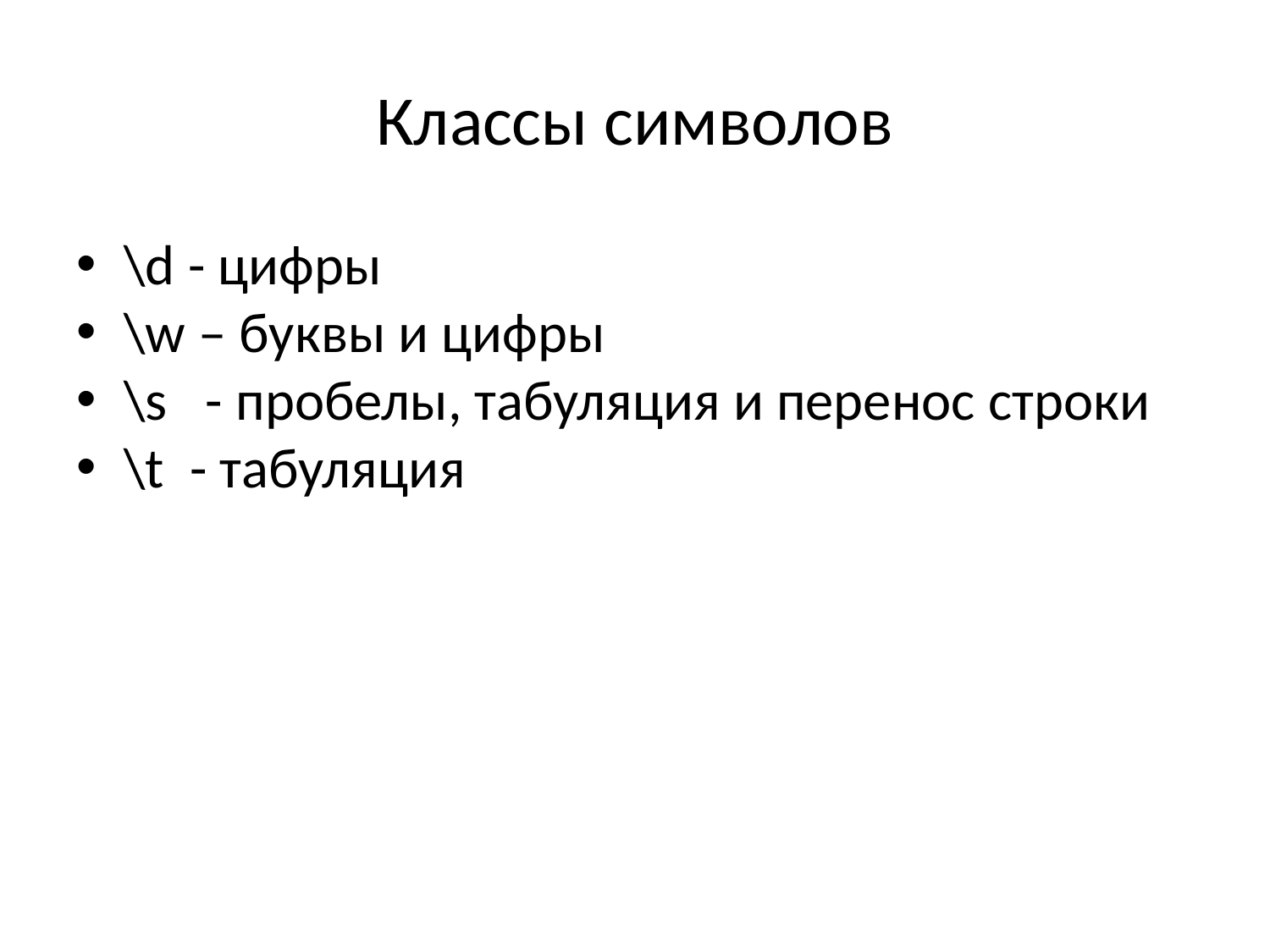

# Классы символов
\d - цифры
\w – буквы и цифры
\s   - пробелы, табуляция и перенос строки
\t  - табуляция